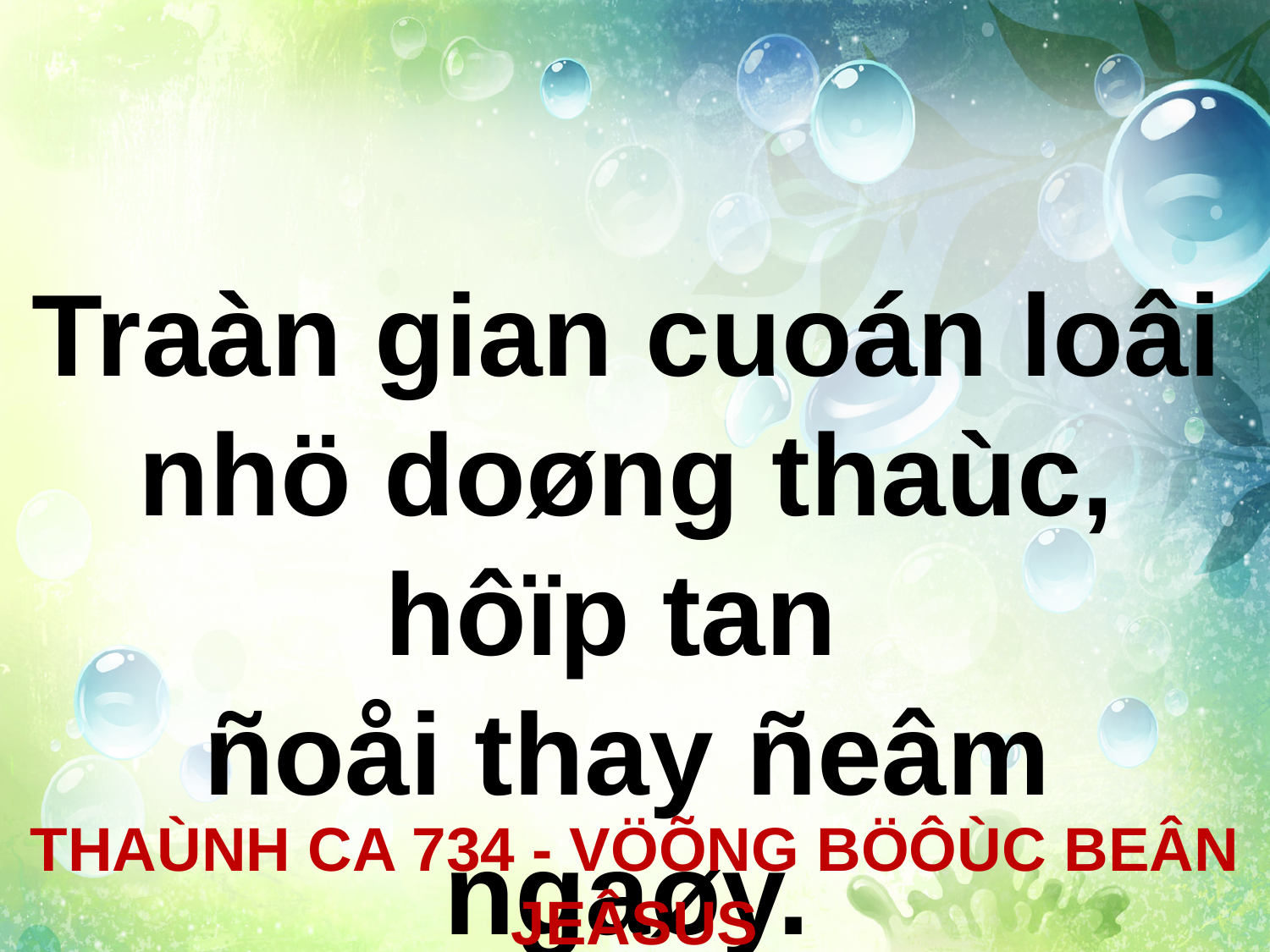

Traàn gian cuoán loâi nhö doøng thaùc, hôïp tan
ñoåi thay ñeâm ngaøy.
THAÙNH CA 734 - VÖÕNG BÖÔÙC BEÂN JEÂSUS